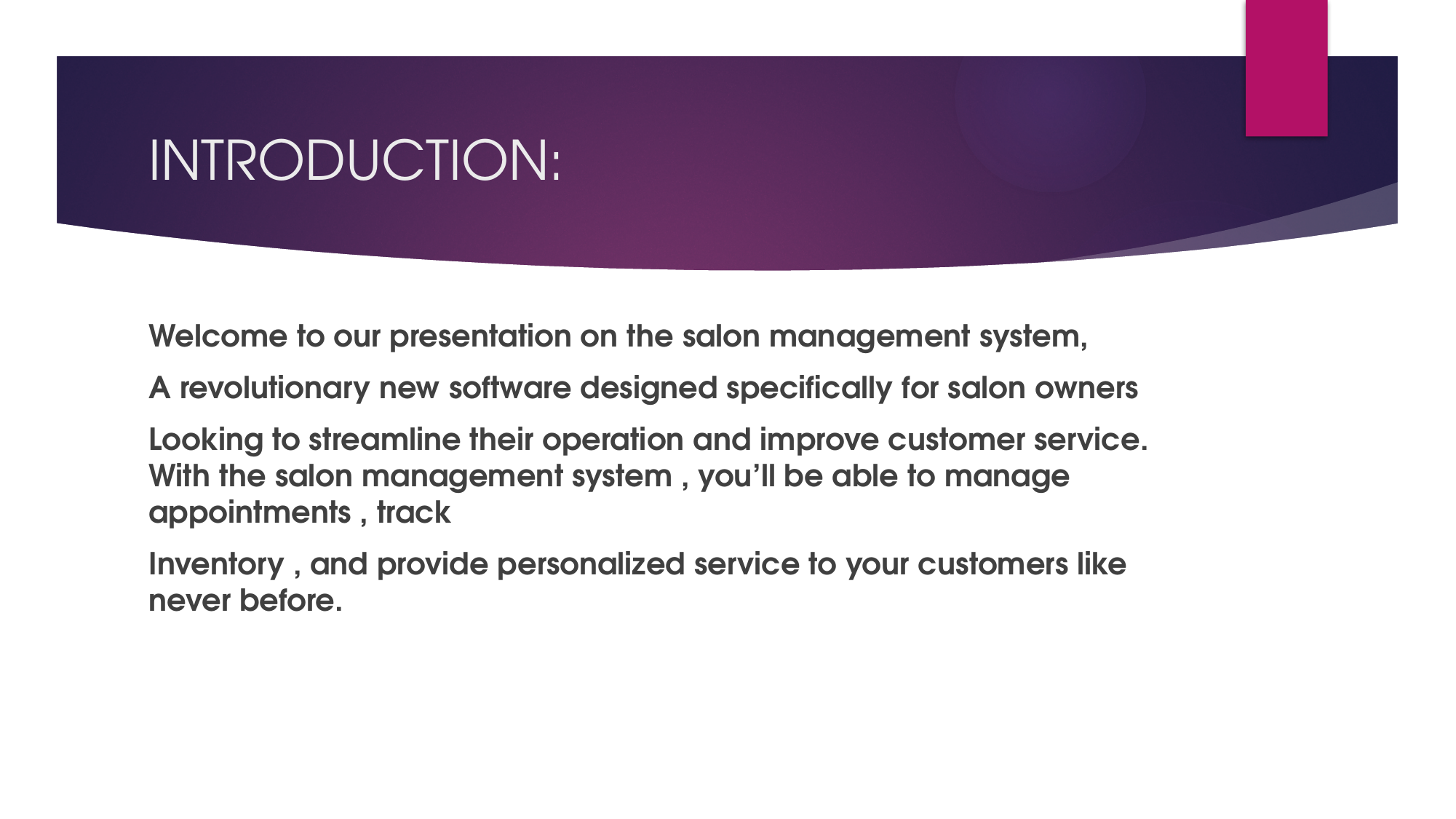

# INTRODUCTION:
Welcome to our presentation on the salon management system,
A revolutionary new software designed specifically for salon owners
Looking to streamline their operation and improve customer service. With the salon management system , you’ll be able to manage appointments , track
Inventory , and provide personalized service to your customers like never before.